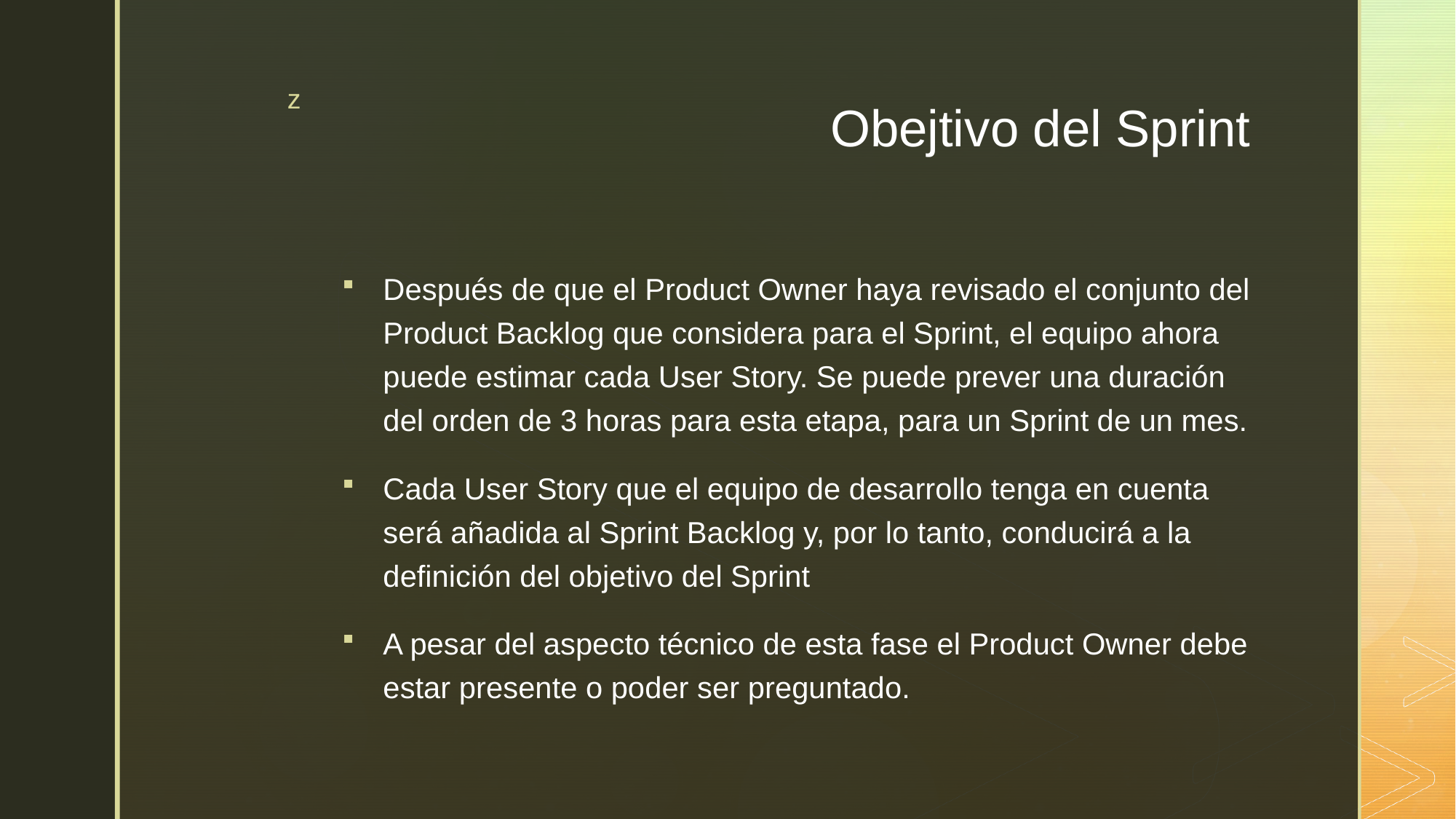

# Obejtivo del Sprint
Después de que el Product Owner haya revisado el conjunto del Product Backlog que considera para el Sprint, el equipo ahora puede estimar cada User Story. Se puede prever una duración del orden de 3 horas para esta etapa, para un Sprint de un mes.
Cada User Story que el equipo de desarrollo tenga en cuenta será añadida al Sprint Backlog y, por lo tanto, conducirá a la definición del objetivo del Sprint
A pesar del aspecto técnico de esta fase el Product Owner debe estar presente o poder ser preguntado.